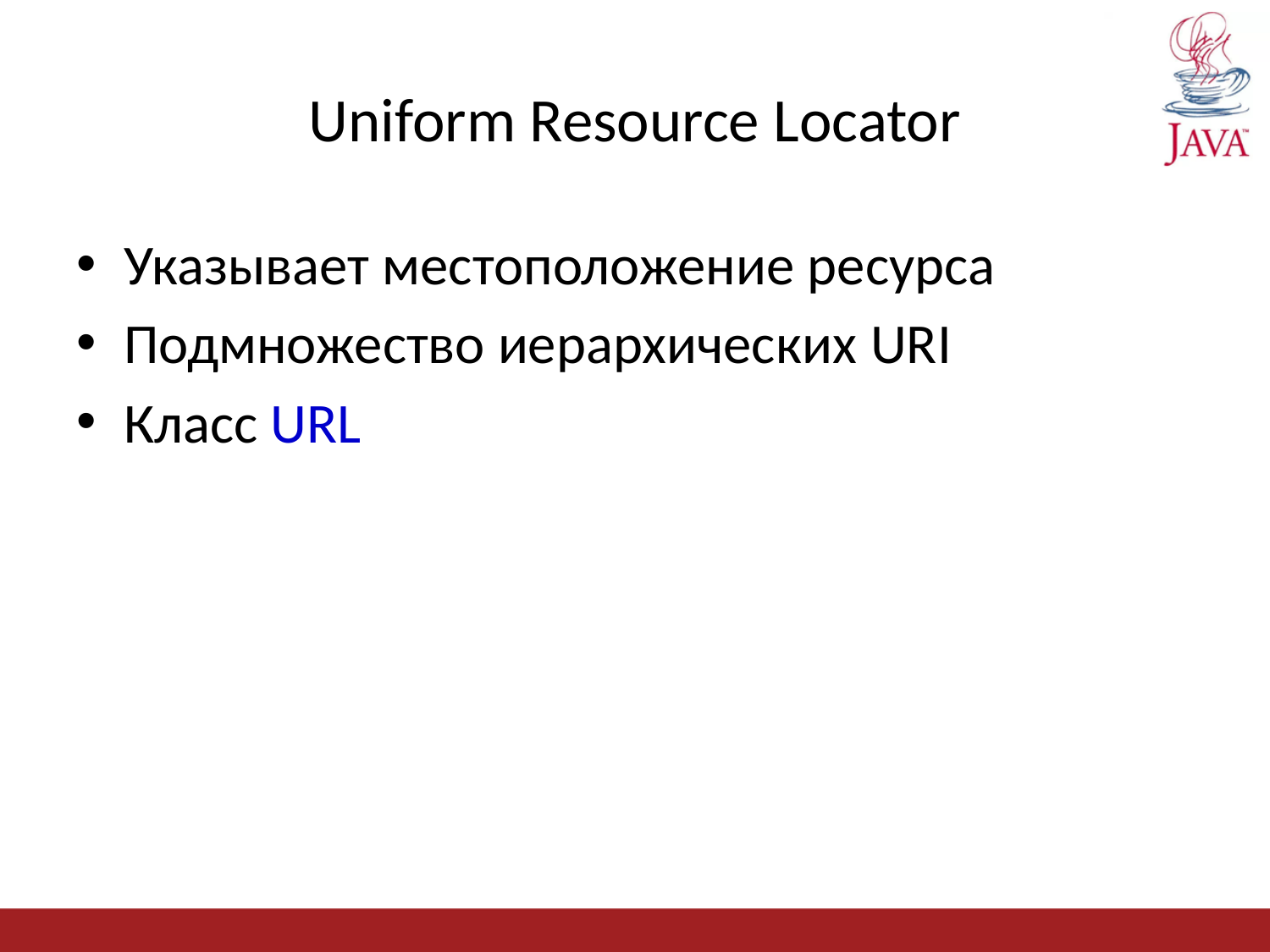

# Uniform Resource Locator
Указывает местоположение ресурса
Подмножество иерархических URI
Класс URL